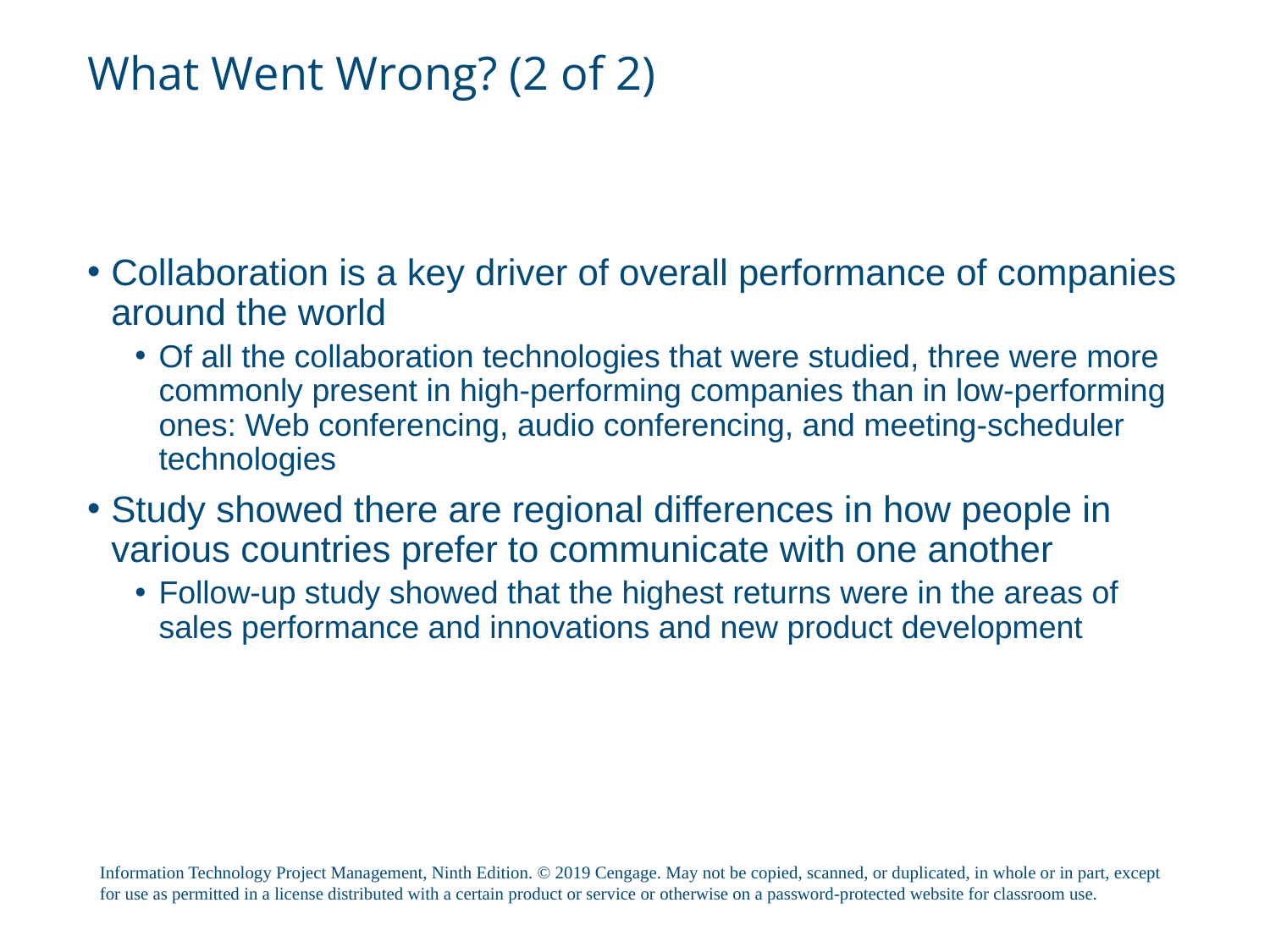

# What Went Wrong? (2 of 2)
Collaboration is a key driver of overall performance of companies around the world
Of all the collaboration technologies that were studied, three were more commonly present in high-performing companies than in low-performing ones: Web conferencing, audio conferencing, and meeting-scheduler technologies
Study showed there are regional differences in how people in various countries prefer to communicate with one another
Follow-up study showed that the highest returns were in the areas of sales performance and innovations and new product development

Information Technology Project Management, Ninth Edition. © 2019 Cengage. May not be copied, scanned, or duplicated, in whole or in part, except for use as permitted in a license distributed with a certain product or service or otherwise on a password-protected website for classroom use.